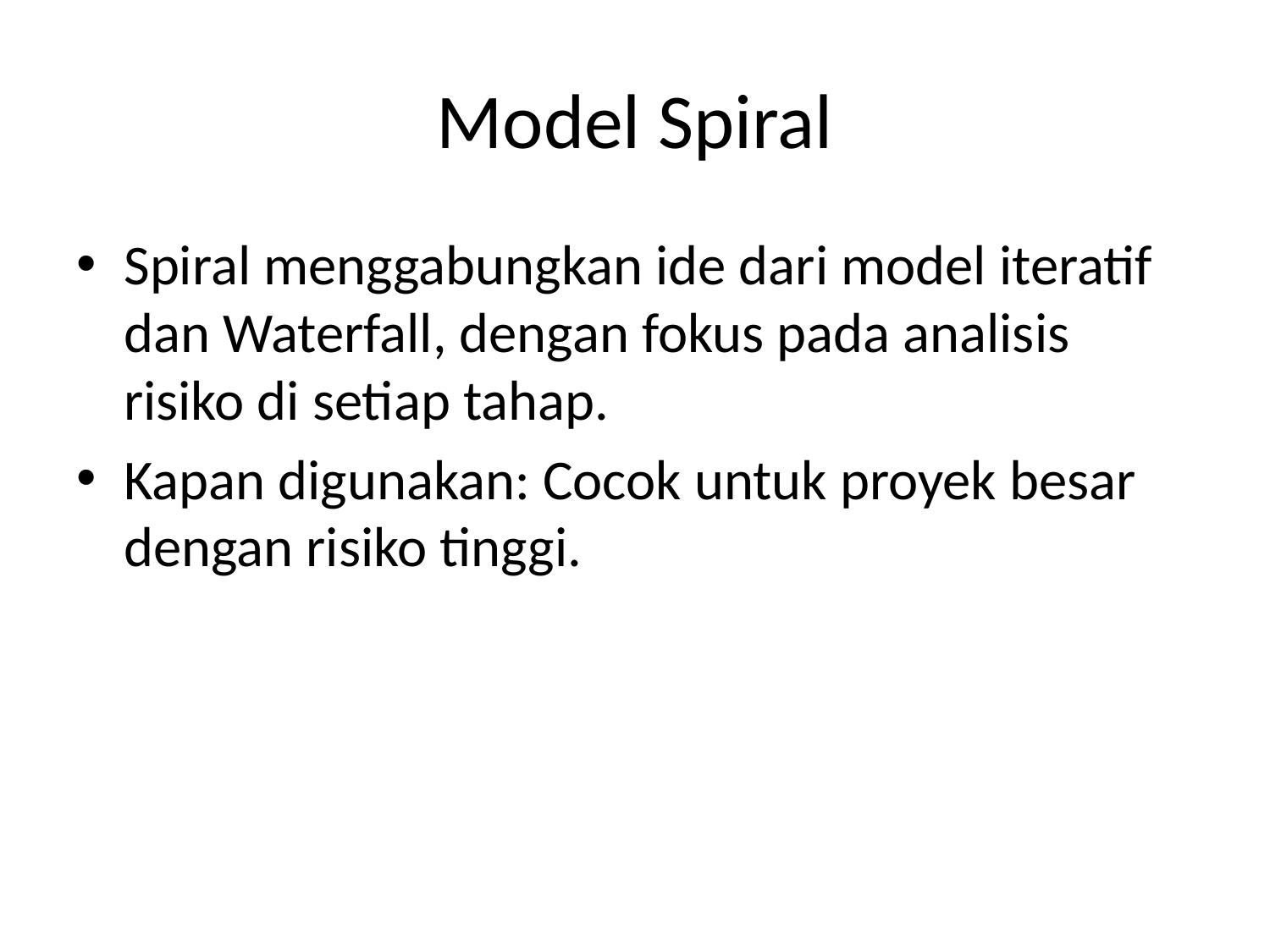

# Model Spiral
Spiral menggabungkan ide dari model iteratif dan Waterfall, dengan fokus pada analisis risiko di setiap tahap.
Kapan digunakan: Cocok untuk proyek besar dengan risiko tinggi.